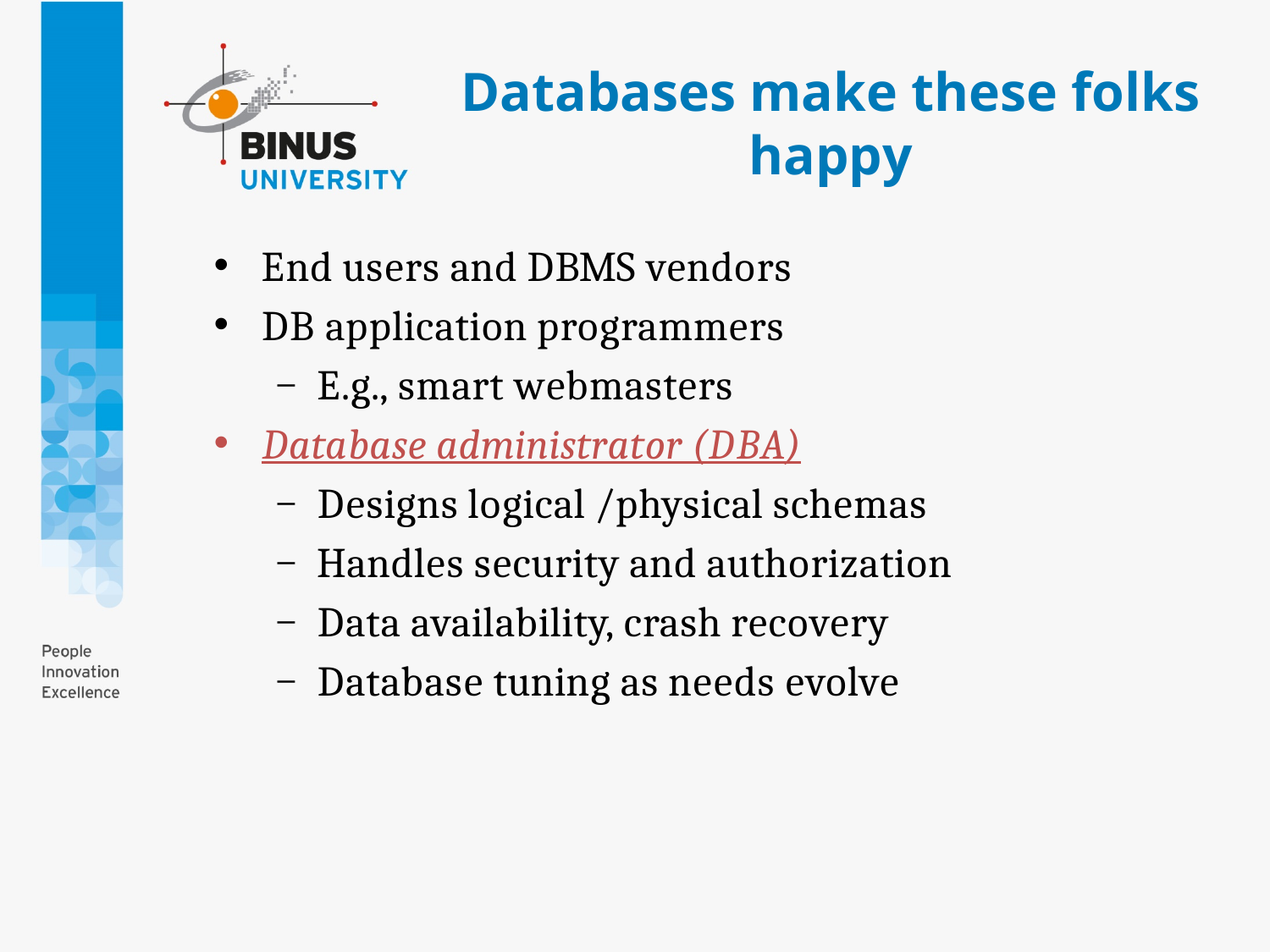

# Databases make these folks happy
End users and DBMS vendors
DB application programmers
E.g., smart webmasters
Database administrator (DBA)
Designs logical /physical schemas
Handles security and authorization
Data availability, crash recovery
Database tuning as needs evolve